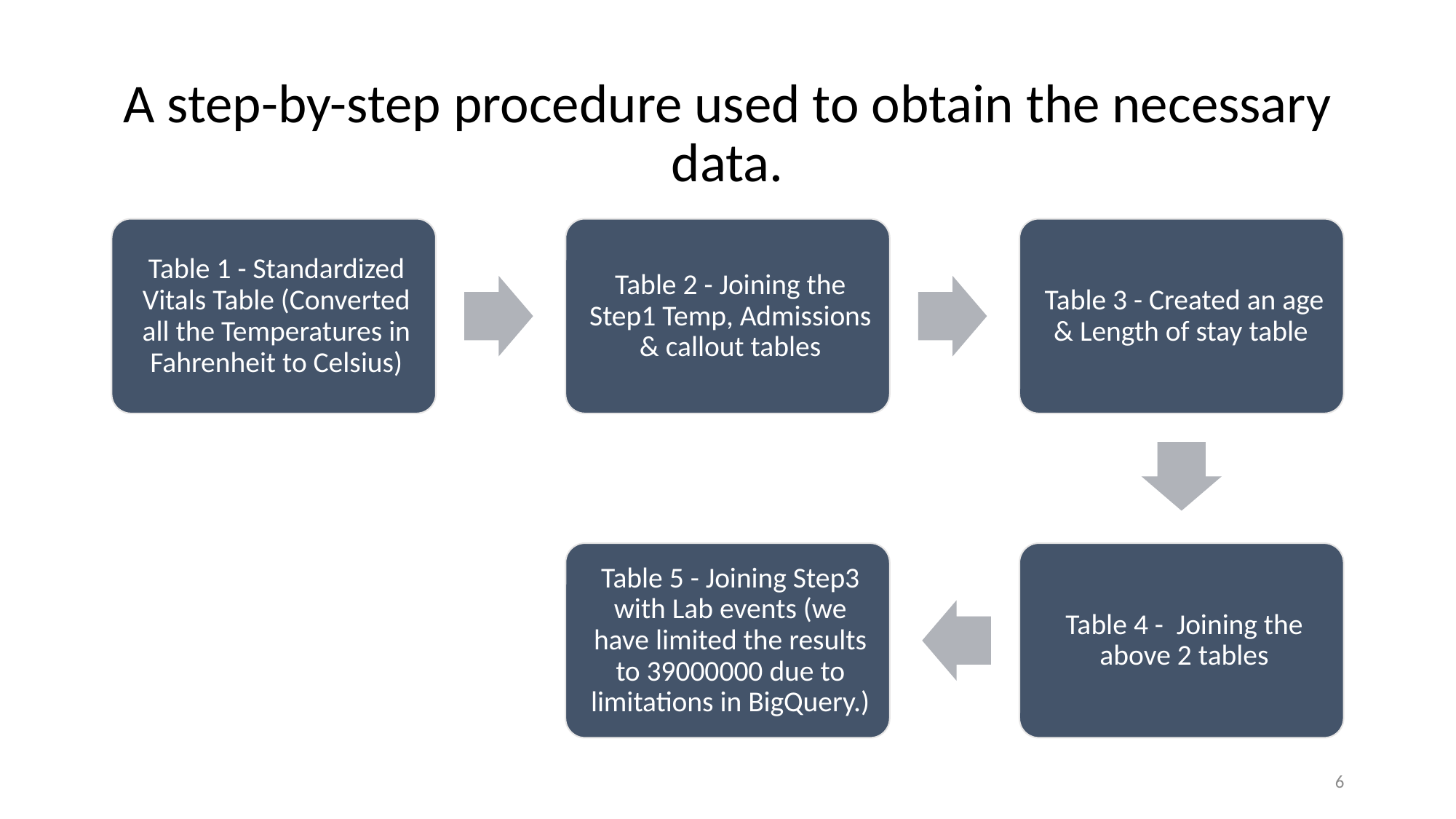

# A step-by-step procedure used to obtain the necessary data.
Table 1 - Standardized Vitals Table (Converted all the Temperatures in Fahrenheit to Celsius)

Table 2 - Joining the Step1 Temp, Admissions & callout tables

Table 3 - Created an age & Length of stay table

Table 4 -  Joining the above 2 tables

Table 5 - Joining Step3 with Lab events (we have limited the results to 39000000 due to limitations in BigQuery.)
6